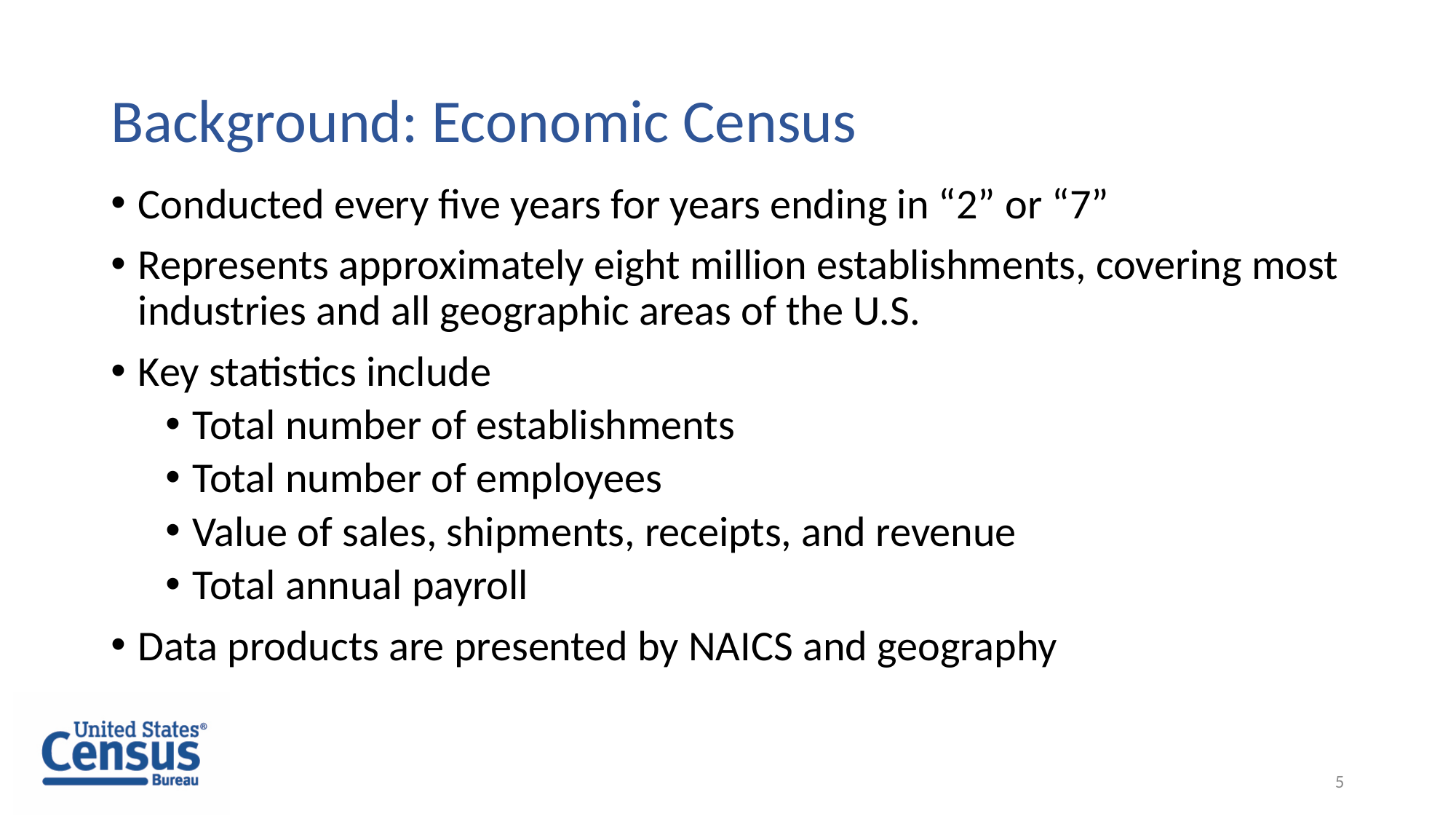

# Background: Economic Census
Conducted every five years for years ending in “2” or “7”
Represents approximately eight million establishments, covering most industries and all geographic areas of the U.S.
Key statistics include
Total number of establishments
Total number of employees
Value of sales, shipments, receipts, and revenue
Total annual payroll
Data products are presented by NAICS and geography
5